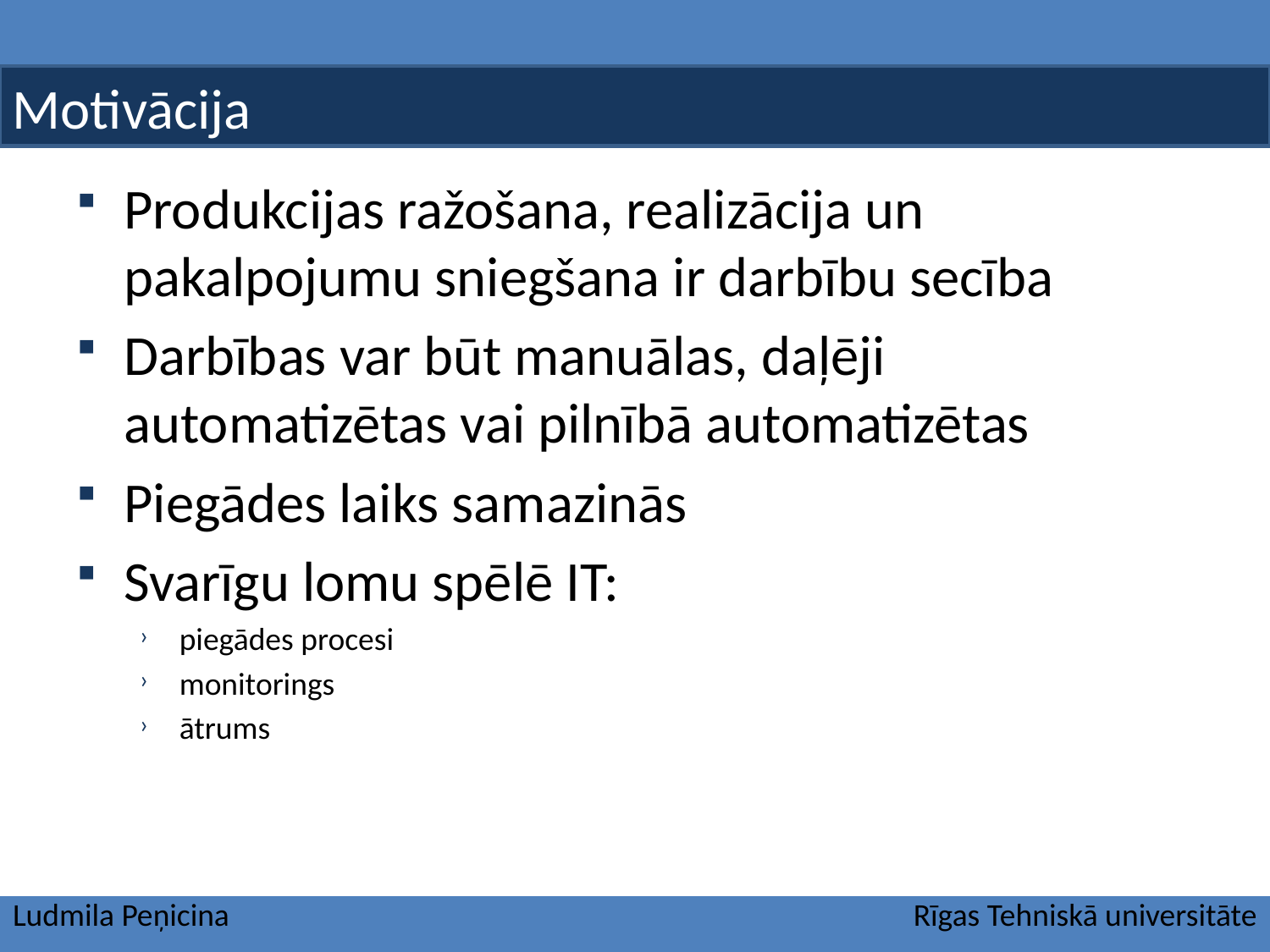

Motivācija
Produkcijas ražošana, realizācija un pakalpojumu sniegšana ir darbību secība
Darbības var būt manuālas, daļēji automatizētas vai pilnībā automatizētas
Piegādes laiks samazinās
Svarīgu lomu spēlē IT:
piegādes procesi
monitorings
ātrums